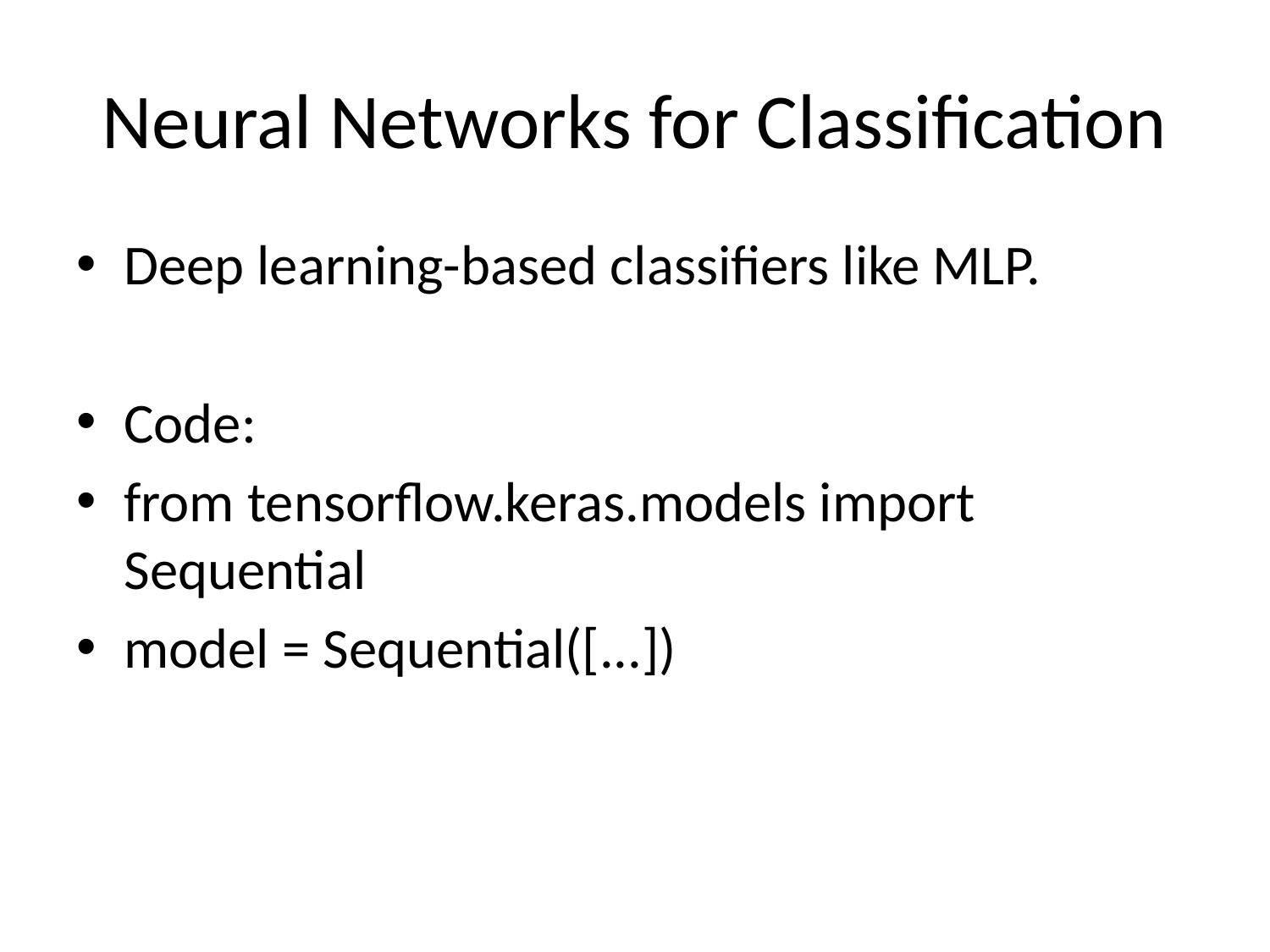

# Neural Networks for Classification
Deep learning-based classifiers like MLP.

Code:
from tensorflow.keras.models import Sequential
model = Sequential([...])